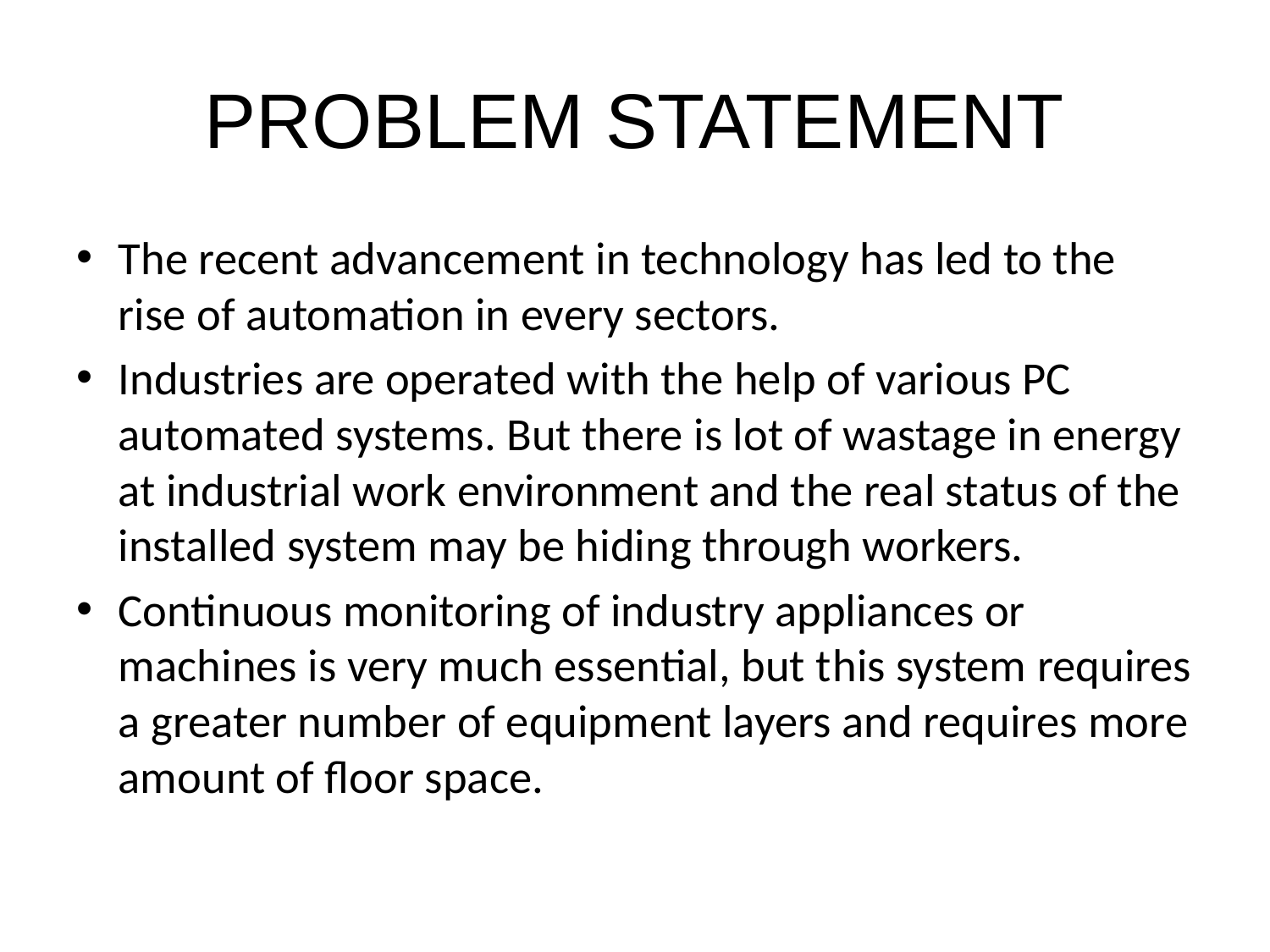

# PROBLEM STATEMENT
The recent advancement in technology has led to the rise of automation in every sectors.
Industries are operated with the help of various PC automated systems. But there is lot of wastage in energy at industrial work environment and the real status of the installed system may be hiding through workers.
Continuous monitoring of industry appliances or machines is very much essential, but this system requires a greater number of equipment layers and requires more amount of floor space.